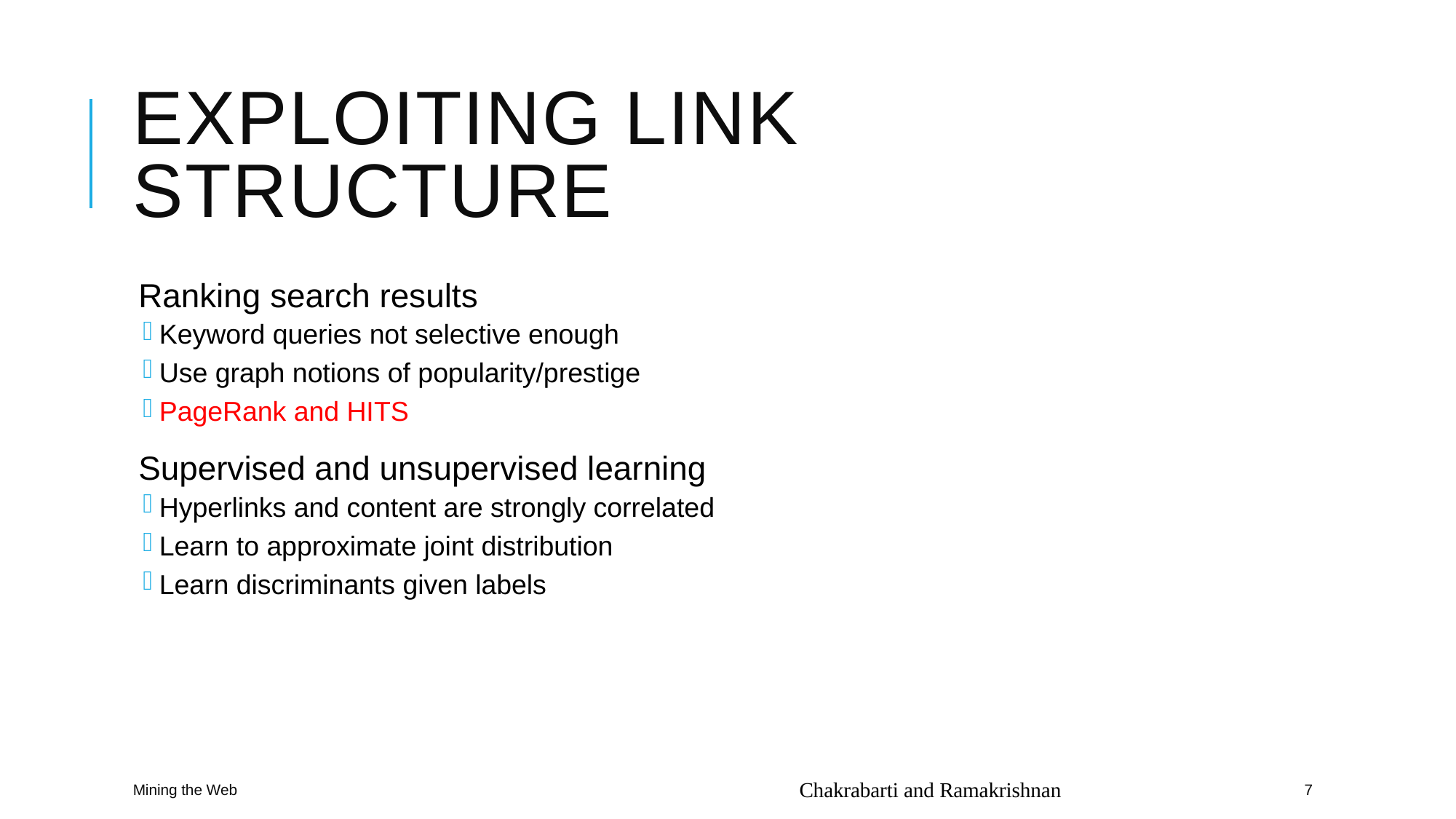

# Exploiting link structure
Ranking search results
Keyword queries not selective enough
Use graph notions of popularity/prestige
PageRank and HITS
Supervised and unsupervised learning
Hyperlinks and content are strongly correlated
Learn to approximate joint distribution
Learn discriminants given labels
Mining the Web
Chakrabarti and Ramakrishnan
7